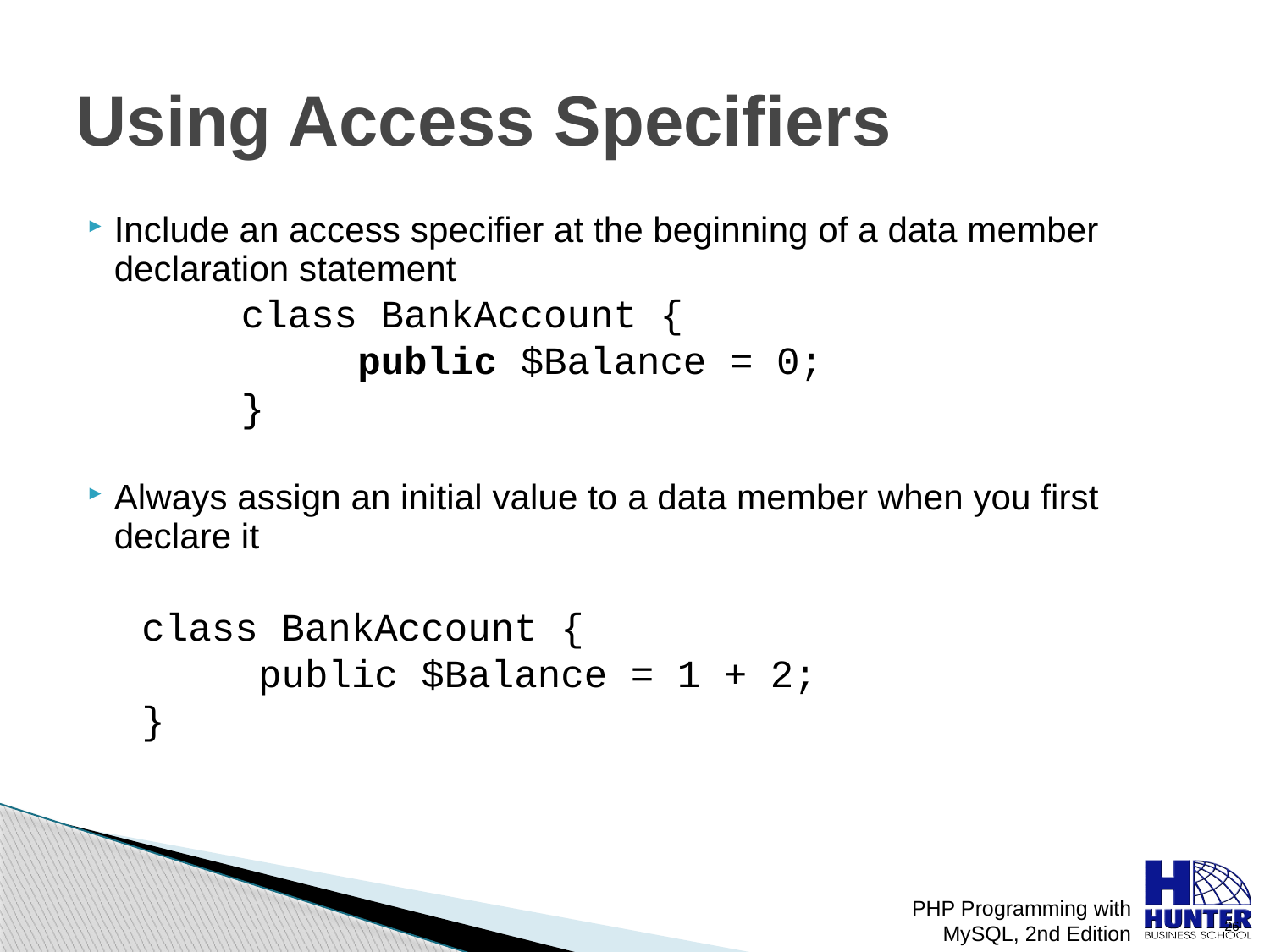

# Using Access Specifiers
Include an access specifier at the beginning of a data member declaration statement
		class BankAccount {
		     public $Balance = 0;
		}

Always assign an initial value to a data member when you first declare it

class BankAccount {
     public $Balance = 1 + 2;
}

PHP Programming with MySQL, 2nd Edition
 26